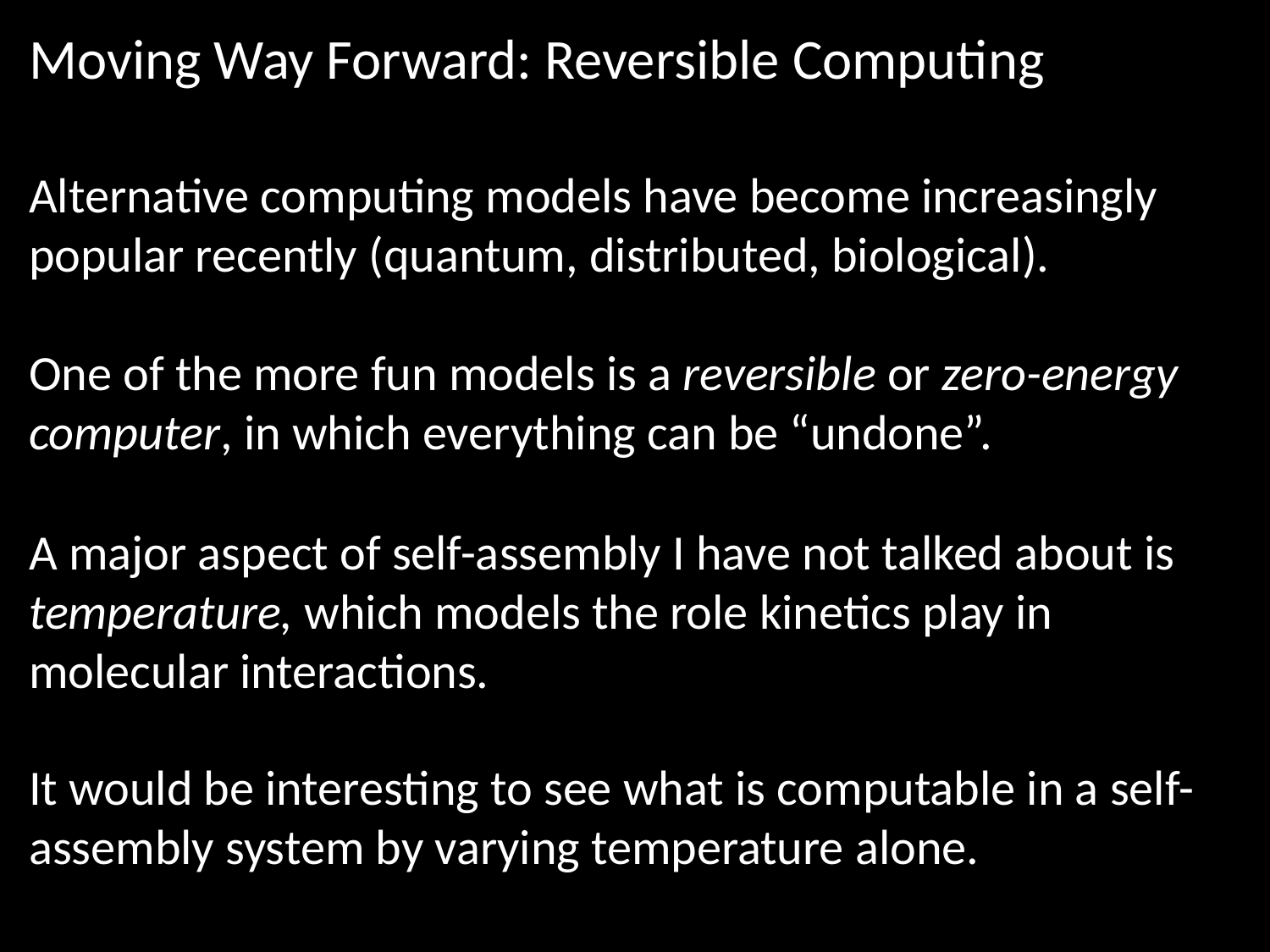

Moving Way Forward: Reversible Computing
Alternative computing models have become increasingly popular recently (quantum, distributed, biological).
One of the more fun models is a reversible or zero-energy computer, in which everything can be “undone”.
A major aspect of self-assembly I have not talked about is temperature, which models the role kinetics play in molecular interactions.
It would be interesting to see what is computable in a self-assembly system by varying temperature alone.